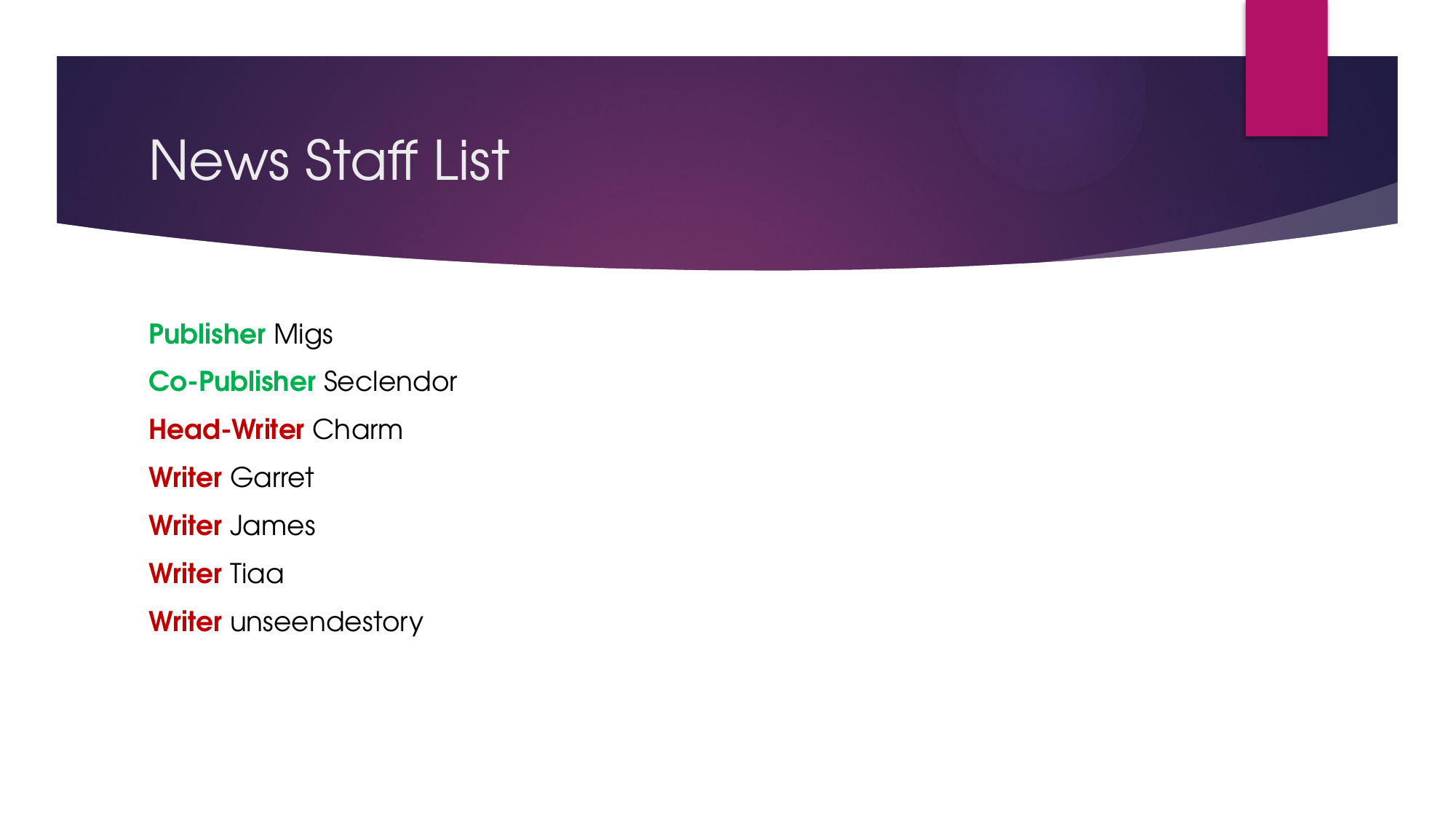

# News Staff List
Publisher Migs
Co-Publisher Seclendor
Head-Writer Charm
Writer Garret
Writer James
Writer Tiaa
Writer unseendestory